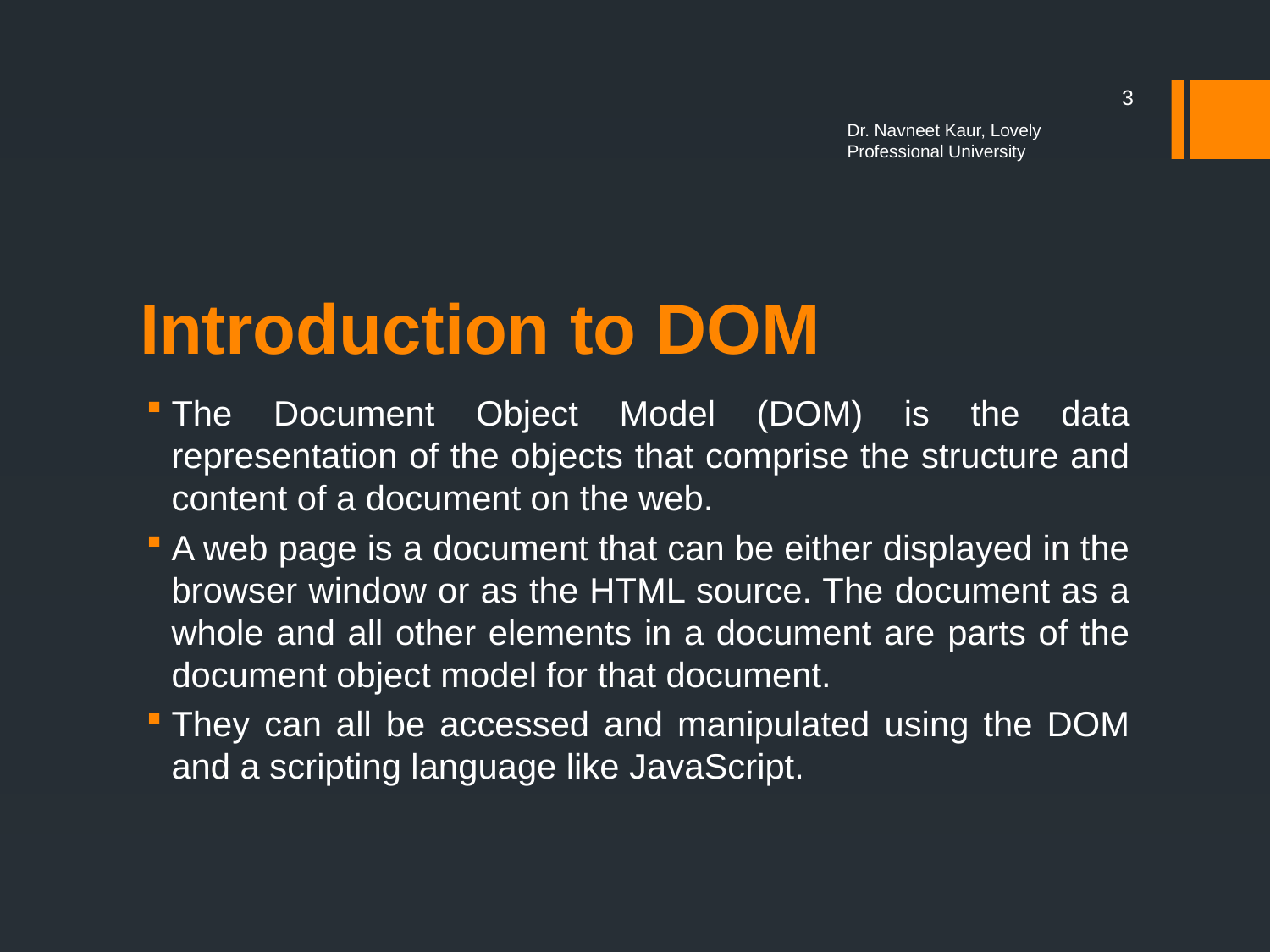

3
Dr. Navneet Kaur, Lovely Professional University
# Introduction to DOM
The Document Object Model (DOM) is the data representation of the objects that comprise the structure and content of a document on the web.
A web page is a document that can be either displayed in the browser window or as the HTML source. The document as a whole and all other elements in a document are parts of the document object model for that document.
They can all be accessed and manipulated using the DOM and a scripting language like JavaScript.